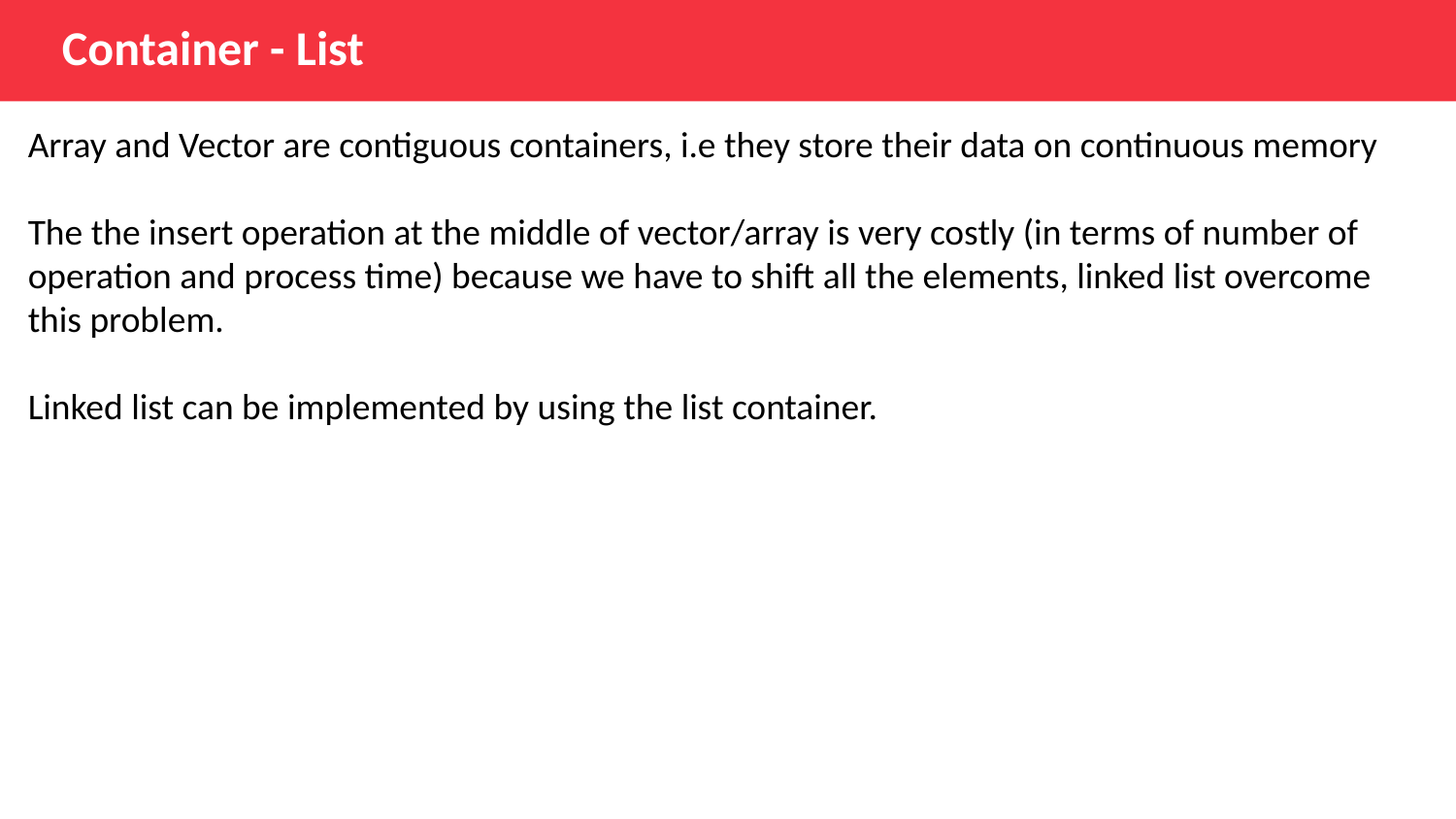

Container - List
Array and Vector are contiguous containers, i.e they store their data on continuous memory
The the insert operation at the middle of vector/array is very costly (in terms of number of operation and process time) because we have to shift all the elements, linked list overcome this problem.

Linked list can be implemented by using the list container.